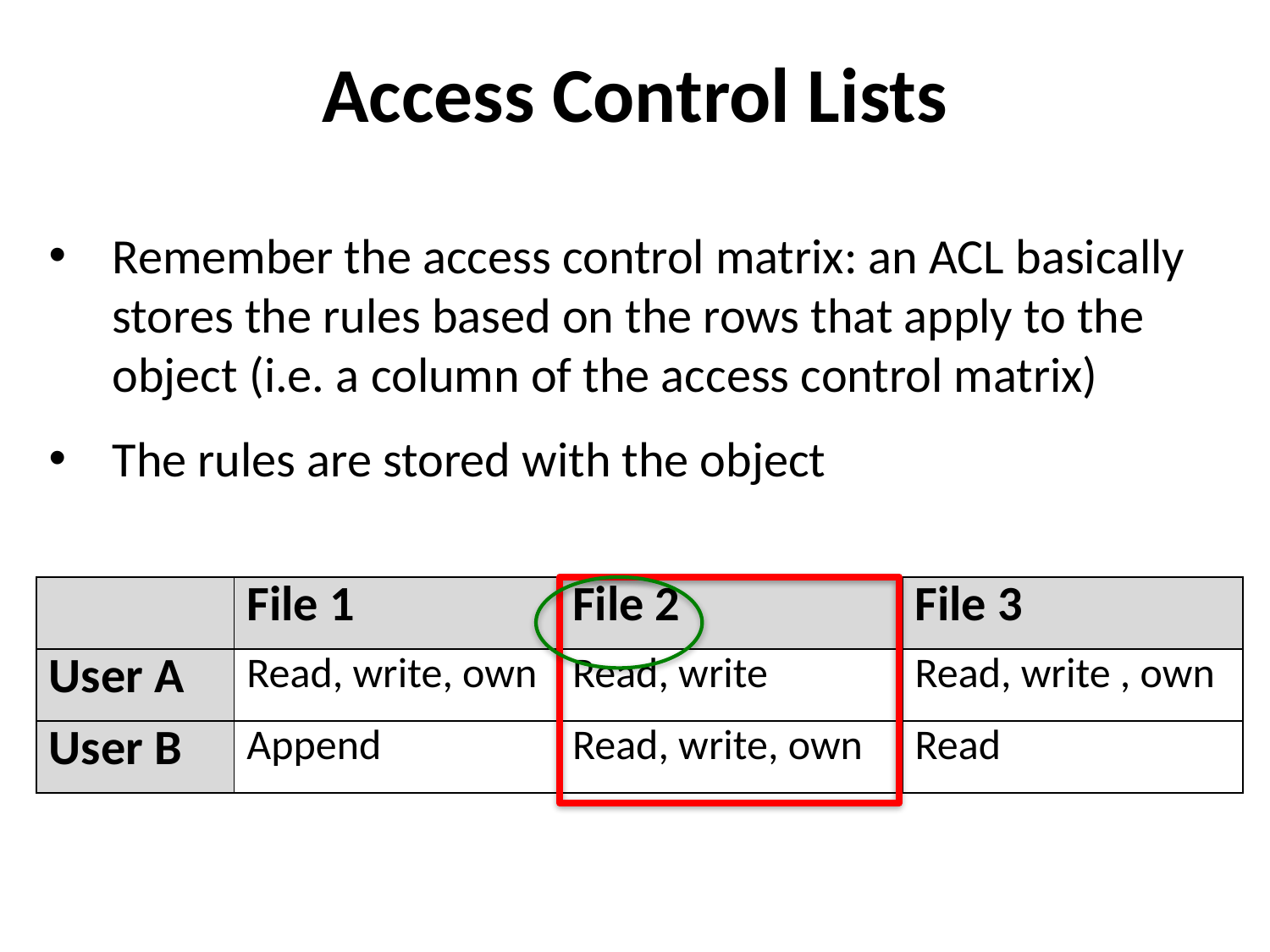

Access Control Lists

Remember the access control matrix: an ACL basically stores the rules based on the rows that apply to the object (i.e. a column of the access control matrix)

The rules are stored with the object

|  | File 1 | File 2 | File 3 |
| --- | --- | --- | --- |
| User A | Read, write, own | Read, write | Read, write , own |
| User B | Append | Read, write, own | Read |